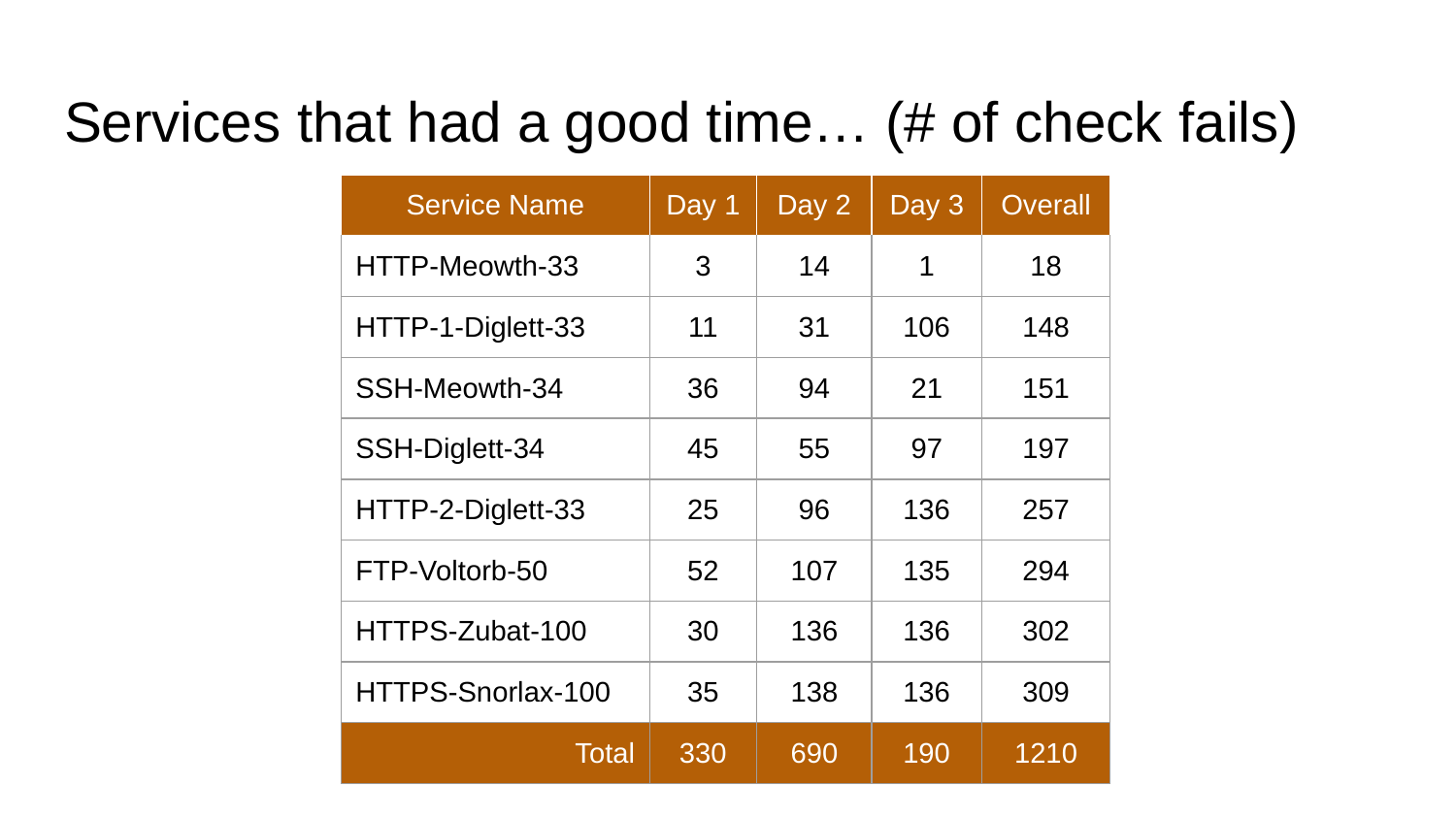

# Services that had a good time… (# of check fails)
| Service Name | Day 1 | Day 2 | Day 3 | Overall |
| --- | --- | --- | --- | --- |
| HTTP-Meowth-33 | 3 | 14 | 1 | 18 |
| HTTP-1-Diglett-33 | 11 | 31 | 106 | 148 |
| SSH-Meowth-34 | 36 | 94 | 21 | 151 |
| SSH-Diglett-34 | 45 | 55 | 97 | 197 |
| HTTP-2-Diglett-33 | 25 | 96 | 136 | 257 |
| FTP-Voltorb-50 | 52 | 107 | 135 | 294 |
| HTTPS-Zubat-100 | 30 | 136 | 136 | 302 |
| HTTPS-Snorlax-100 | 35 | 138 | 136 | 309 |
| Total | 330 | 690 | 190 | 1210 |